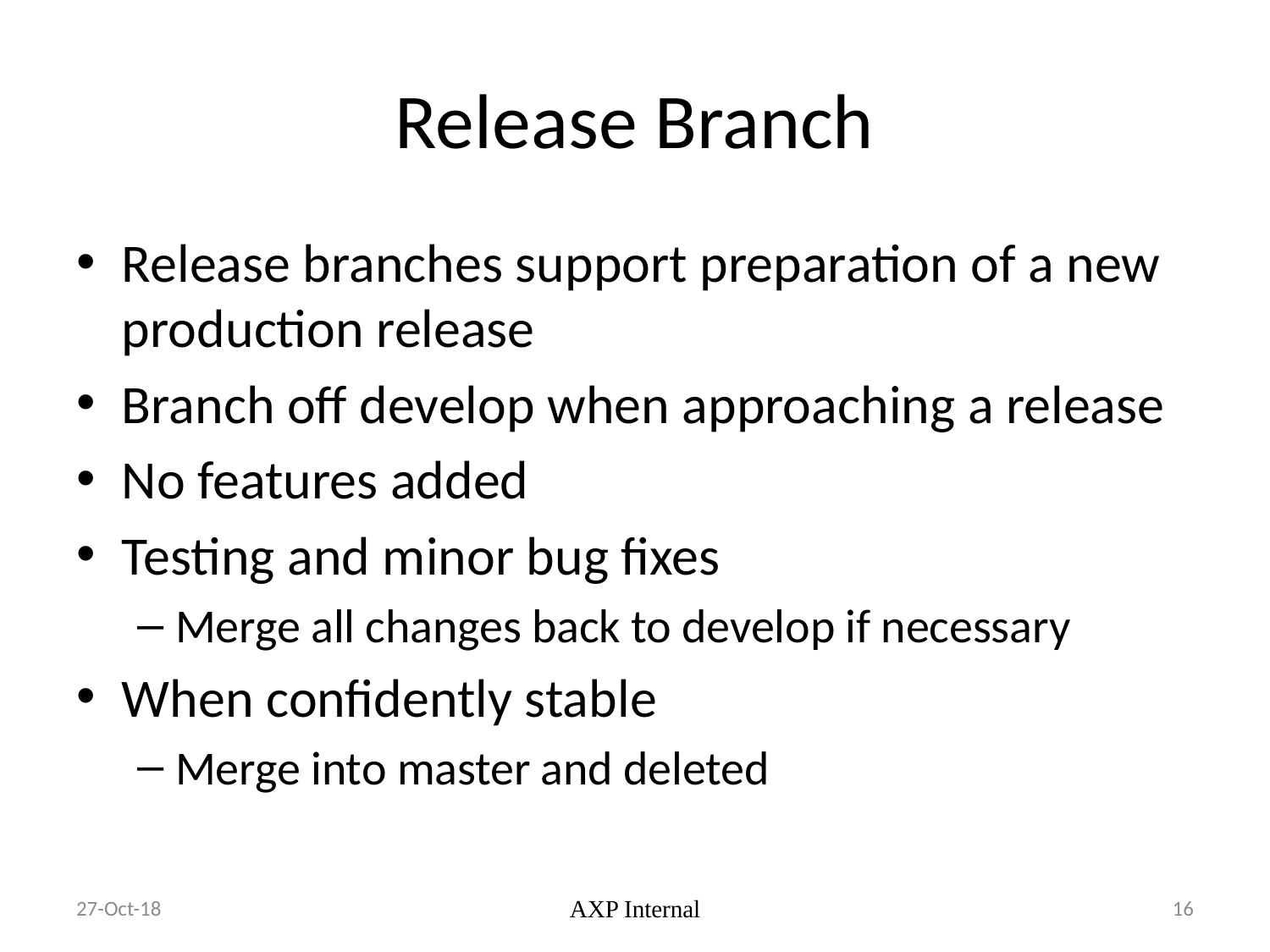

# Release Branch
Release branches support preparation of a new production release
Branch off develop when approaching a release
No features added
Testing and minor bug fixes
Merge all changes back to develop if necessary
When confidently stable
Merge into master and deleted
27-Oct-18
AXP Internal
16